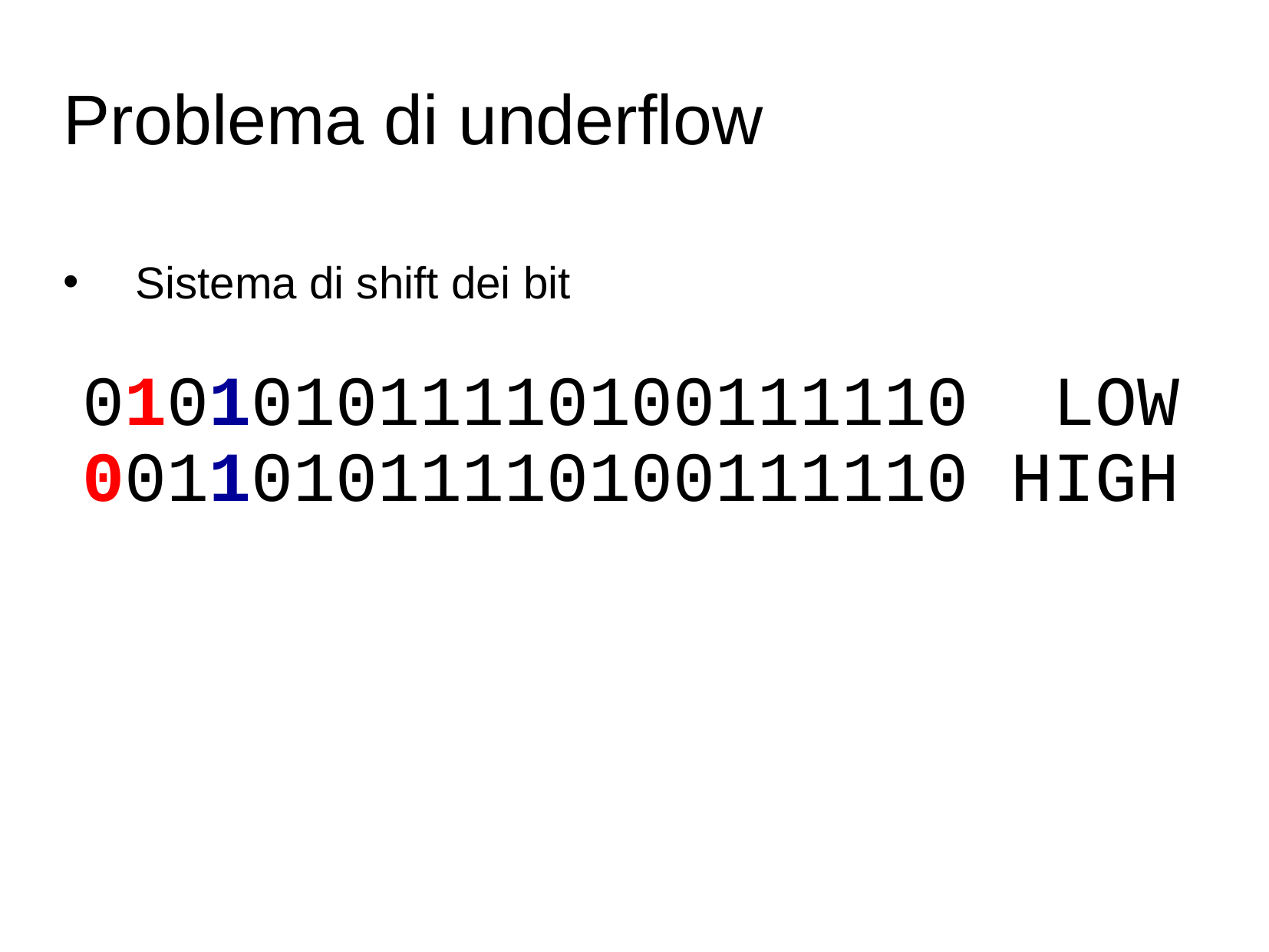

Problema di underflow
Sistema di shift dei bit
010101011110100111110  LOW
001101011110100111110 HIGH